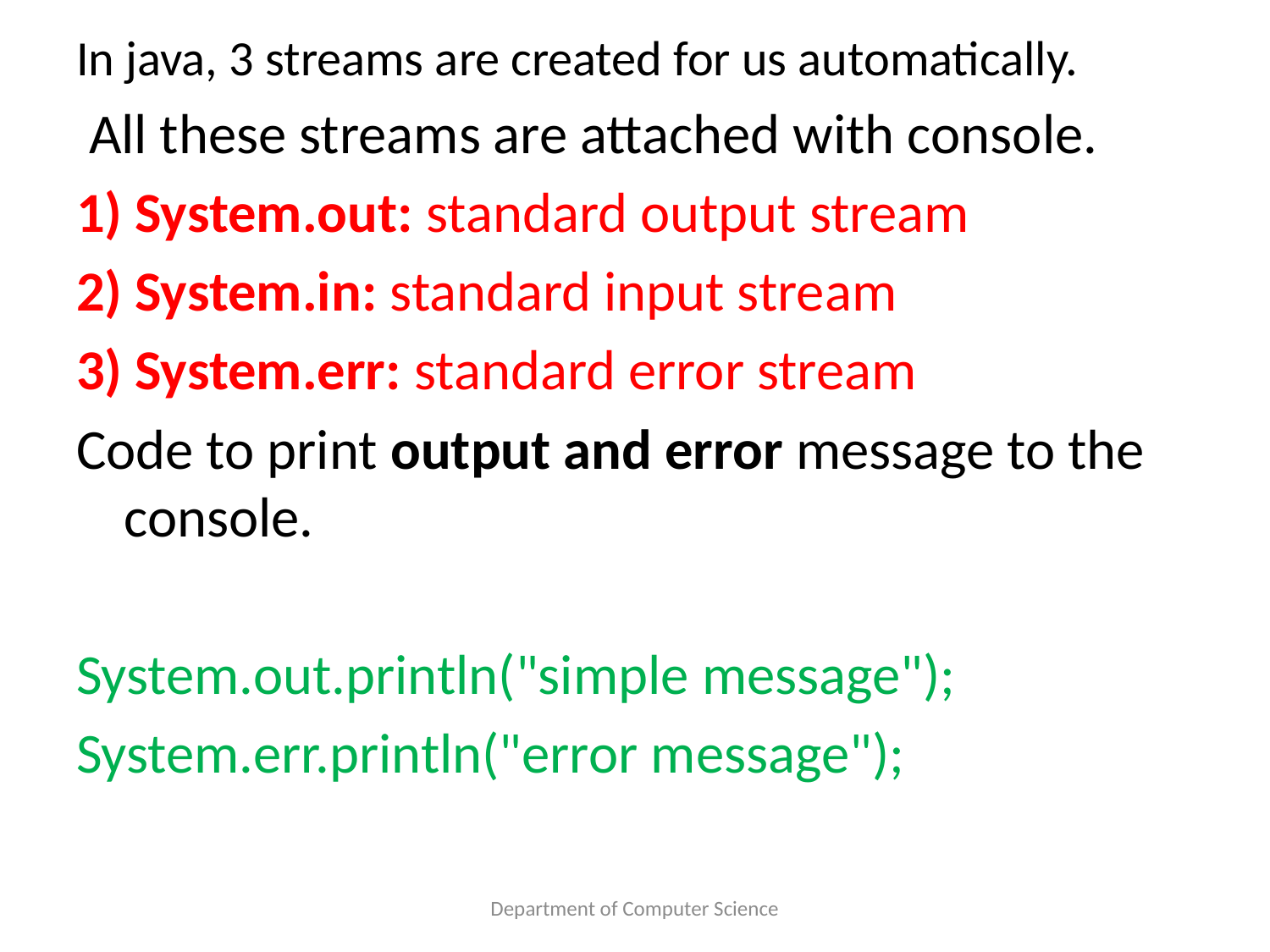

In java, 3 streams are created for us automatically.
 All these streams are attached with console.
1) System.out: standard output stream
2) System.in: standard input stream
3) System.err: standard error stream
Code to print output and error message to the console.

System.out.println("simple message");
System.err.println("error message");

#
Department of Computer Science